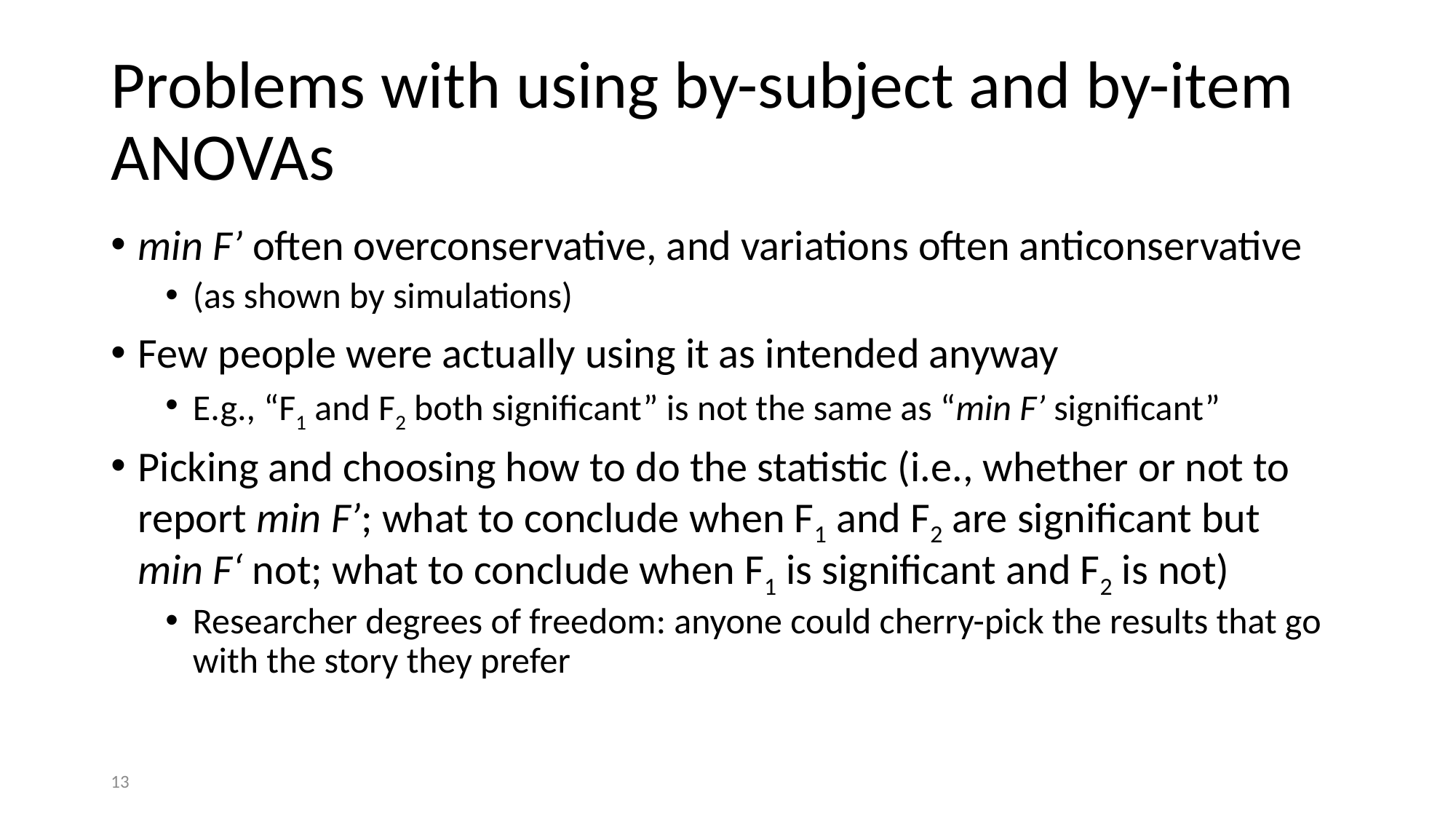

# Problems with using by-subject and by-item ANOVAs
min F’ often overconservative, and variations often anticonservative
(as shown by simulations)
Few people were actually using it as intended anyway
E.g., “F1 and F2 both significant” is not the same as “min F’ significant”
Picking and choosing how to do the statistic (i.e., whether or not to report min F’; what to conclude when F1 and F2 are significant but min F‘ not; what to conclude when F1 is significant and F2 is not)
Researcher degrees of freedom: anyone could cherry-pick the results that go with the story they prefer
13